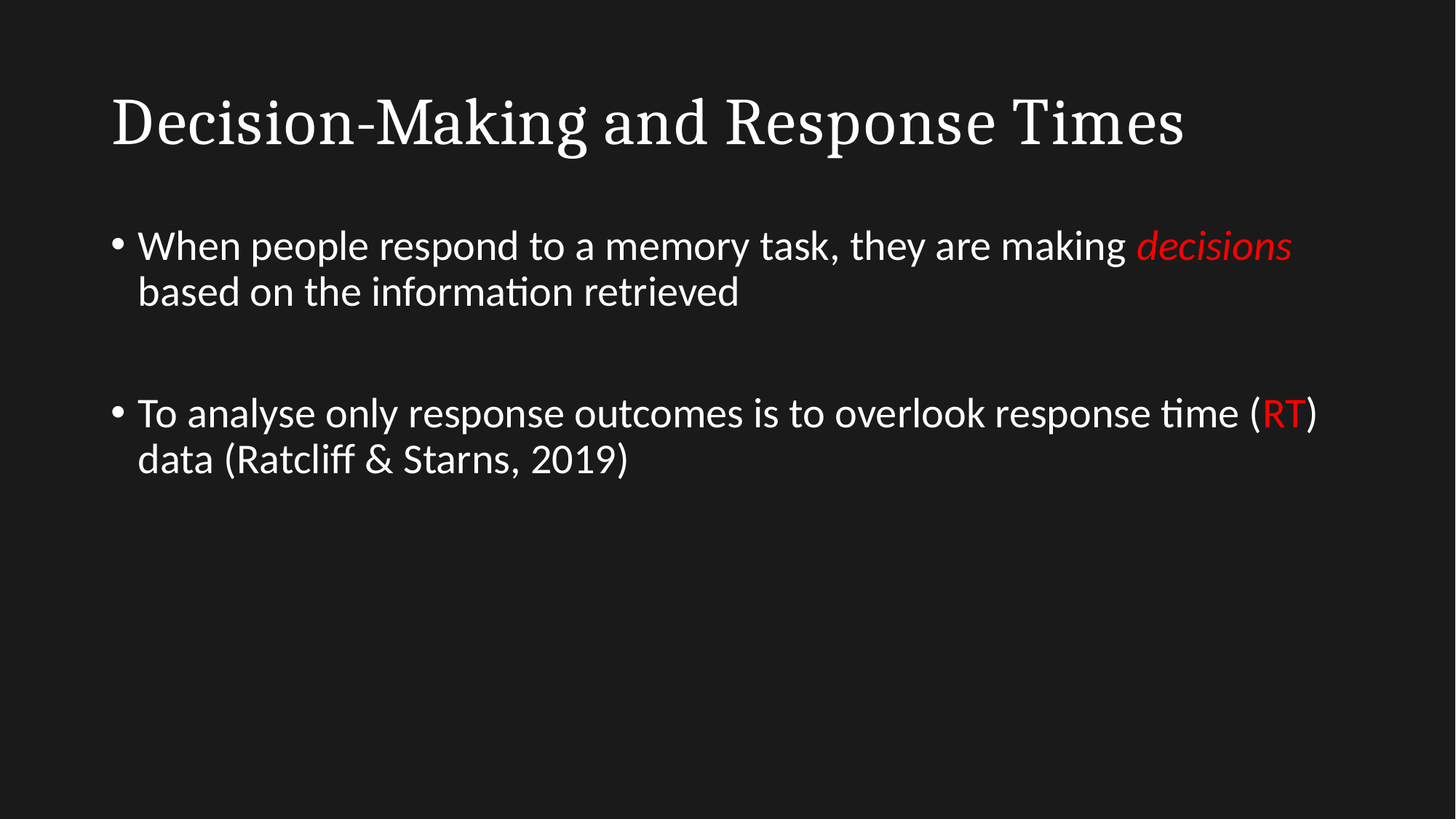

# Decision-Making and Response Times
When people respond to a memory task, they are making decisions based on the information retrieved

To analyse only response outcomes is to overlook response time (RT) data (Ratcliff & Starns, 2019)